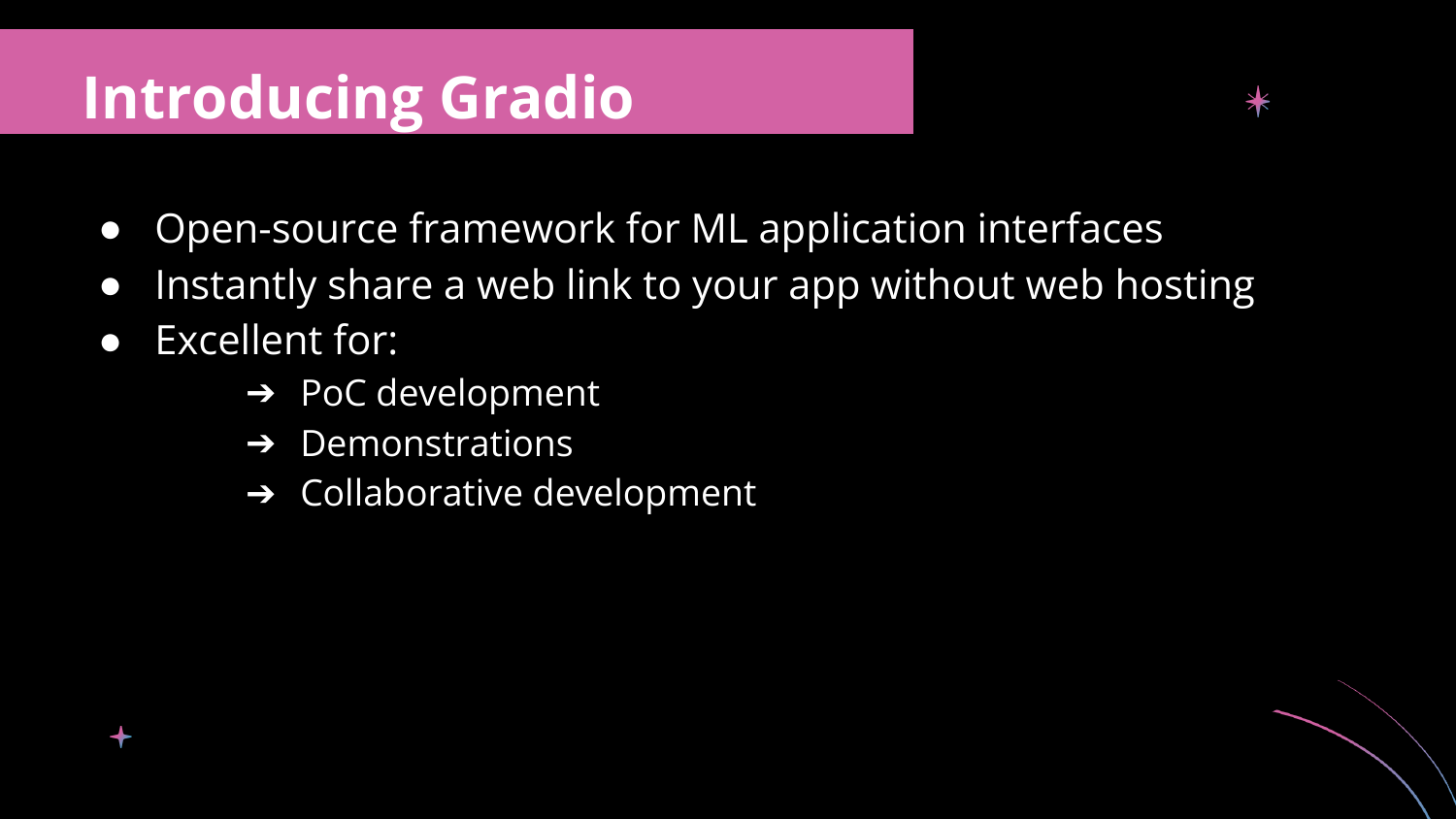

Introducing Gradio

Open-source framework for ML application interfaces
Instantly share a web link to your app without web hosting
Excellent for:
PoC development
Demonstrations
Collaborative development